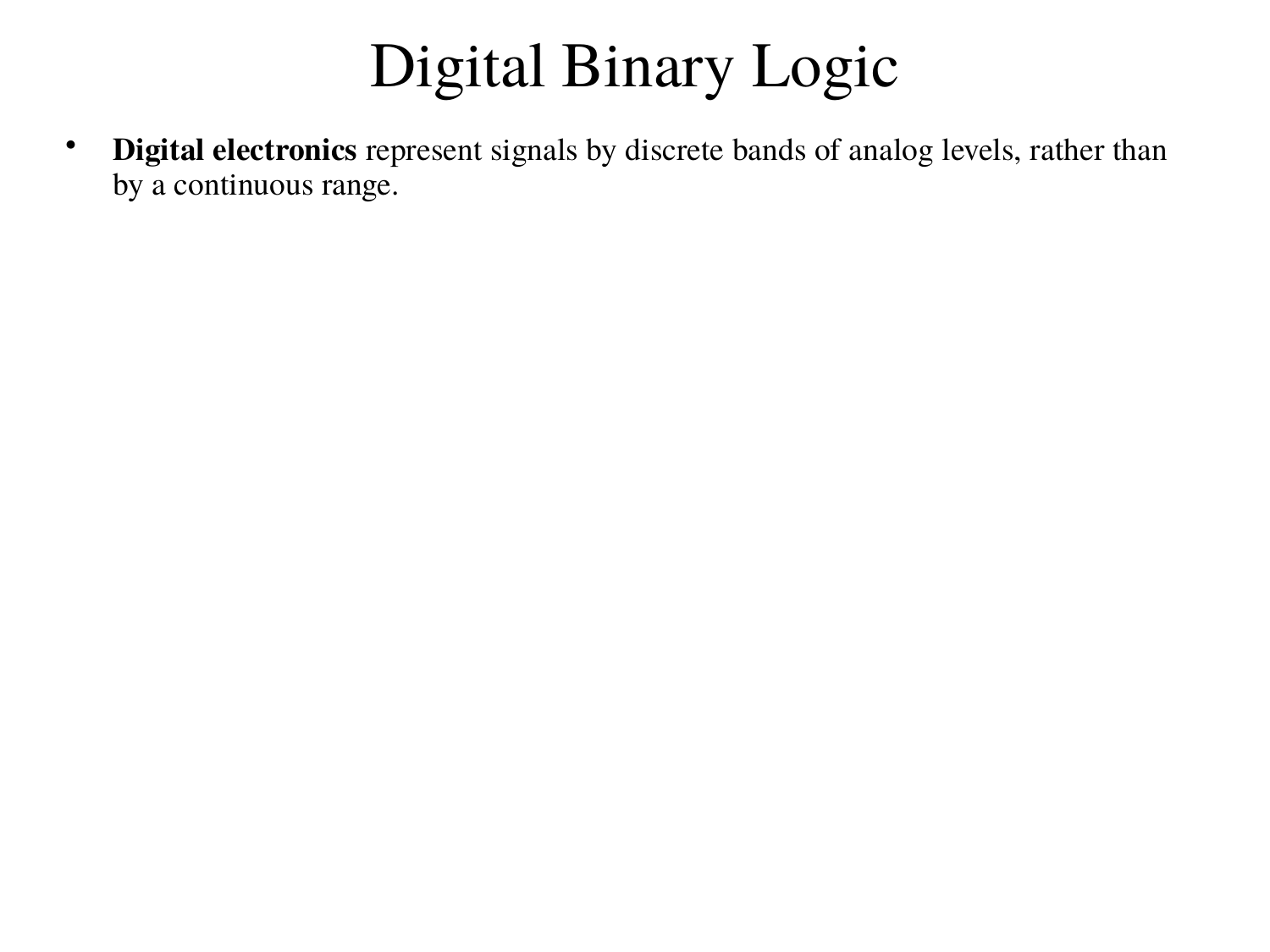

# Digital Binary Logic
Digital electronics represent signals by discrete bands of analog levels, rather than by a continuous range.